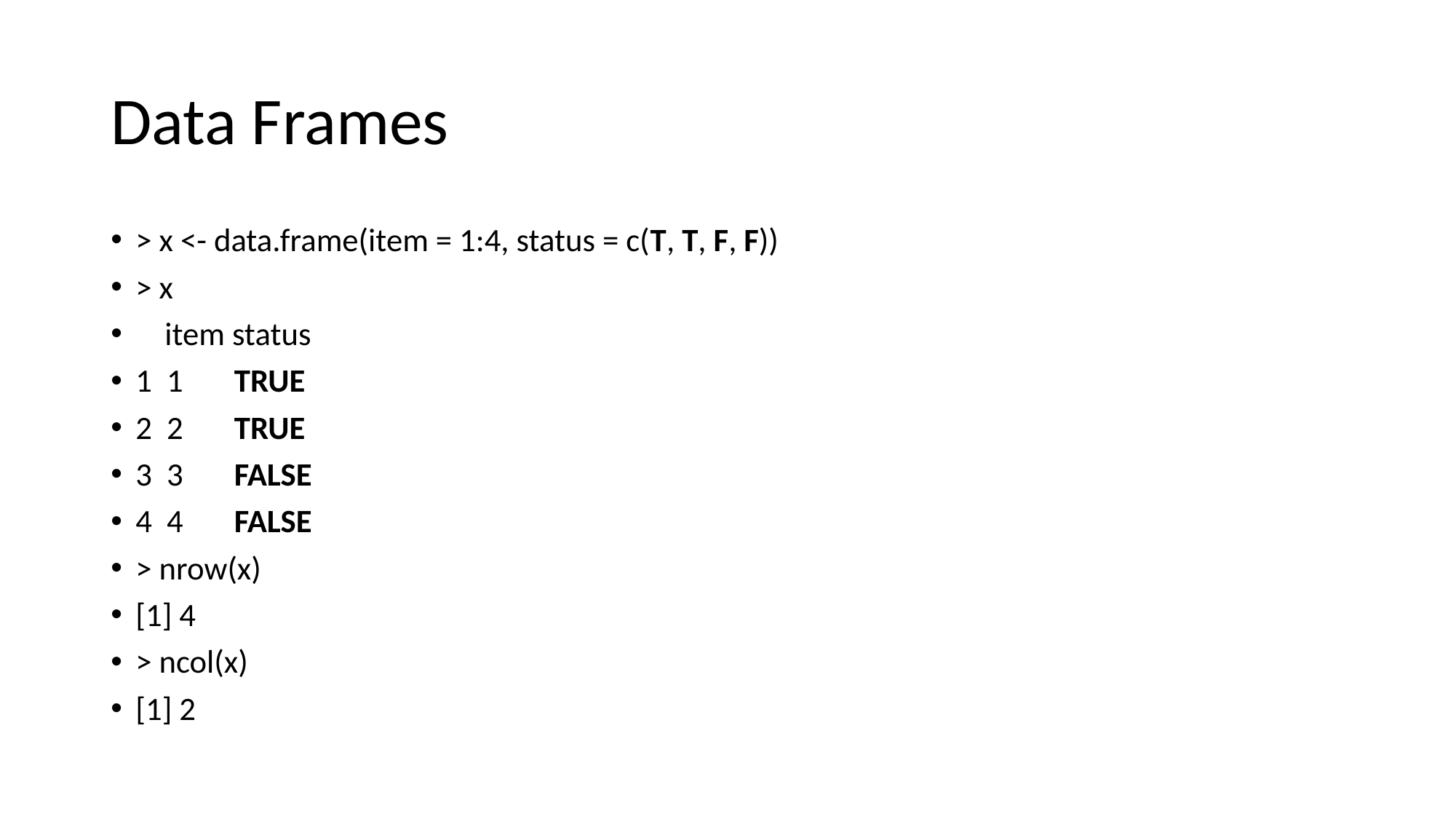

# Data Frames
> x <- data.frame(item = 1:4, status = c(T, T, F, F))
> x
    item status
1  1       TRUE
2  2       TRUE
3  3       FALSE
4  4       FALSE
> nrow(x)
[1] 4
> ncol(x)
[1] 2